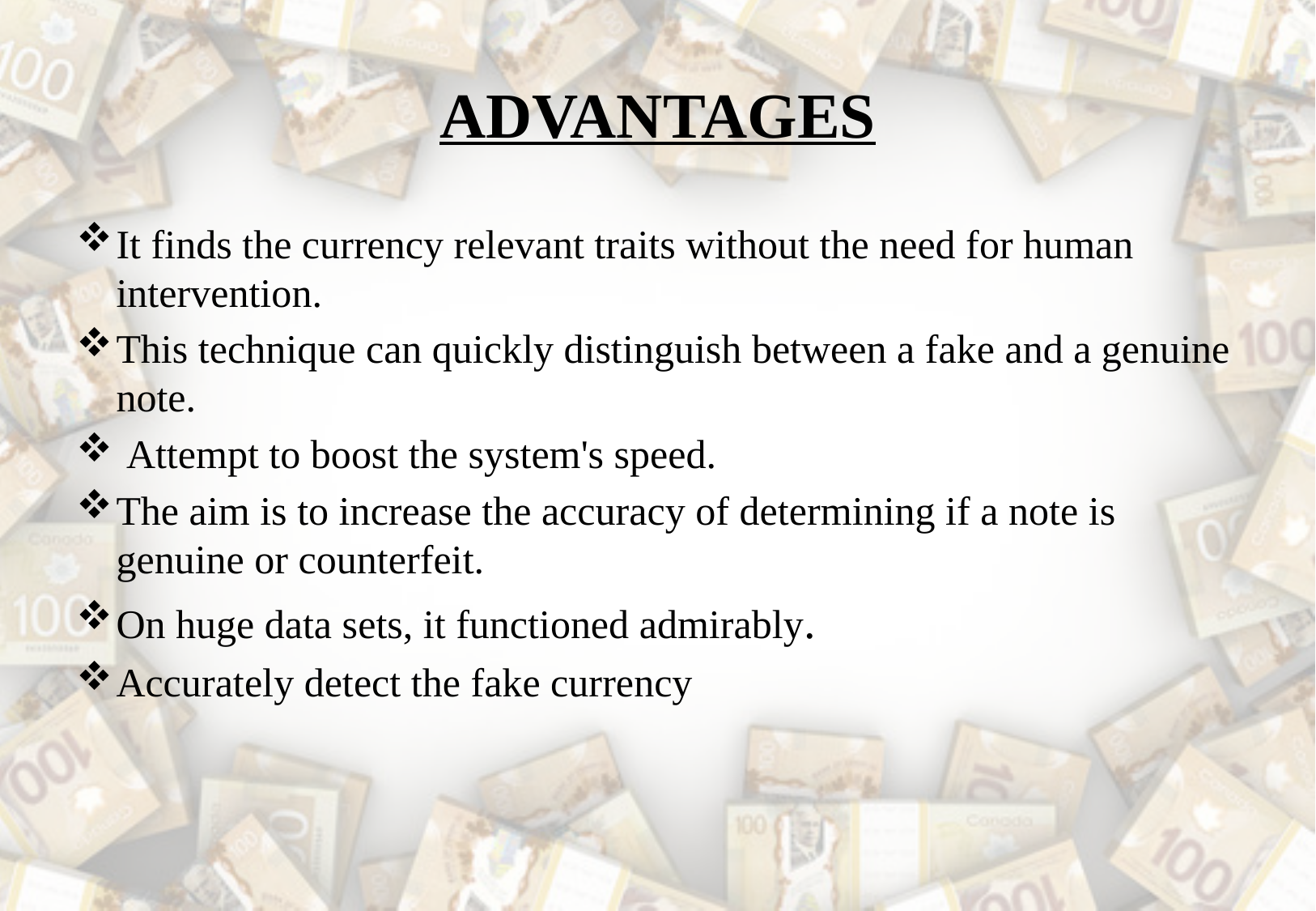

# ADVANTAGES
It finds the currency relevant traits without the need for human intervention.
This technique can quickly distinguish between a fake and a genuine note.
 Attempt to boost the system's speed.
The aim is to increase the accuracy of determining if a note is genuine or counterfeit.
On huge data sets, it functioned admirably.
Accurately detect the fake currency